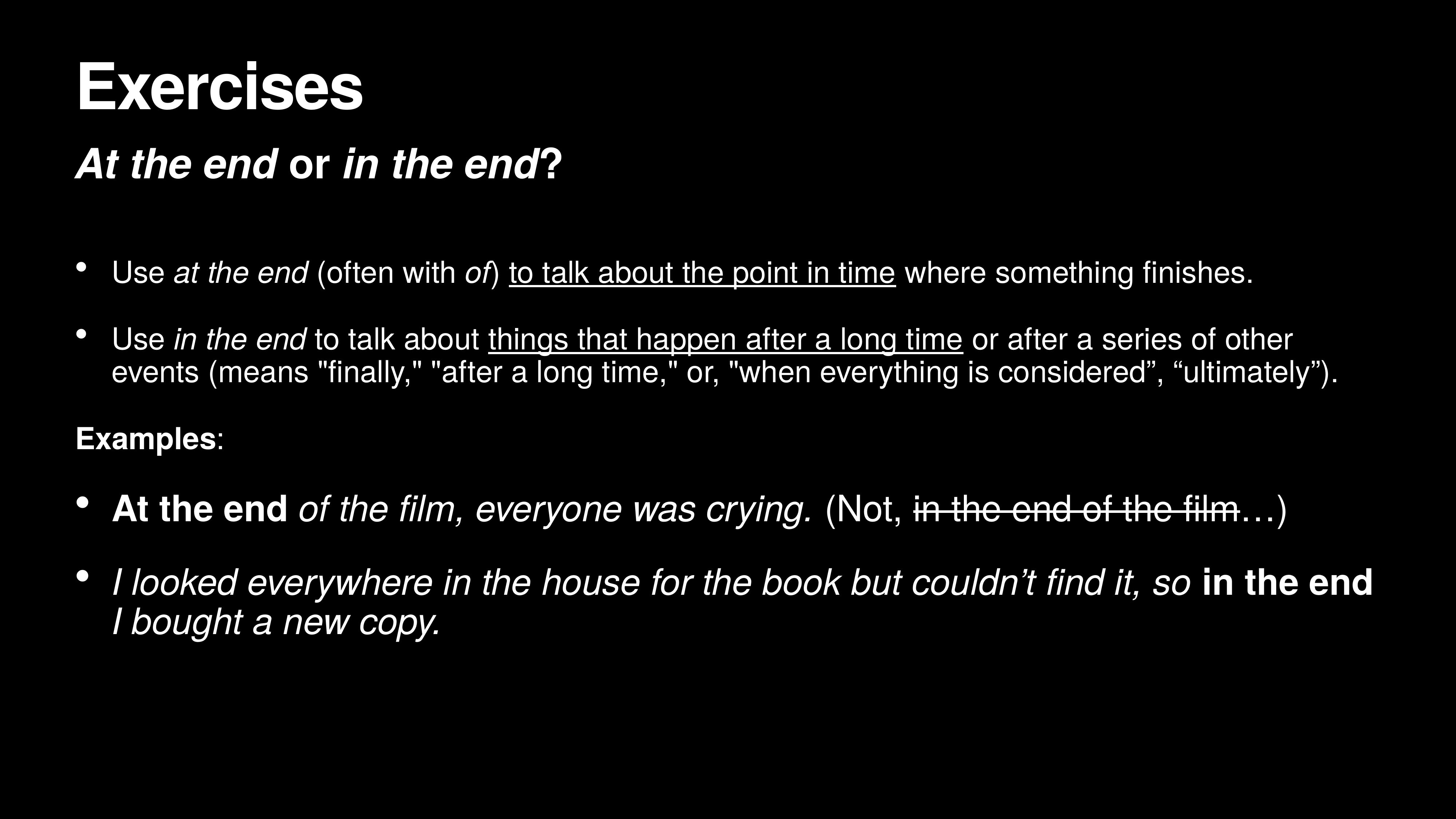

# Exercises
At the end or in the end?

Use at the end (often with of) to talk about the point in time where something finishes.
Use in the end to talk about things that happen after a long time or after a series of other events (means "finally," "after a long time," or, "when everything is considered”, “ultimately”).
Examples:
At the end of the film, everyone was crying. (Not, in the end of the film…)
I looked everywhere in the house for the book but couldn’t find it, so in the end I bought a new copy.